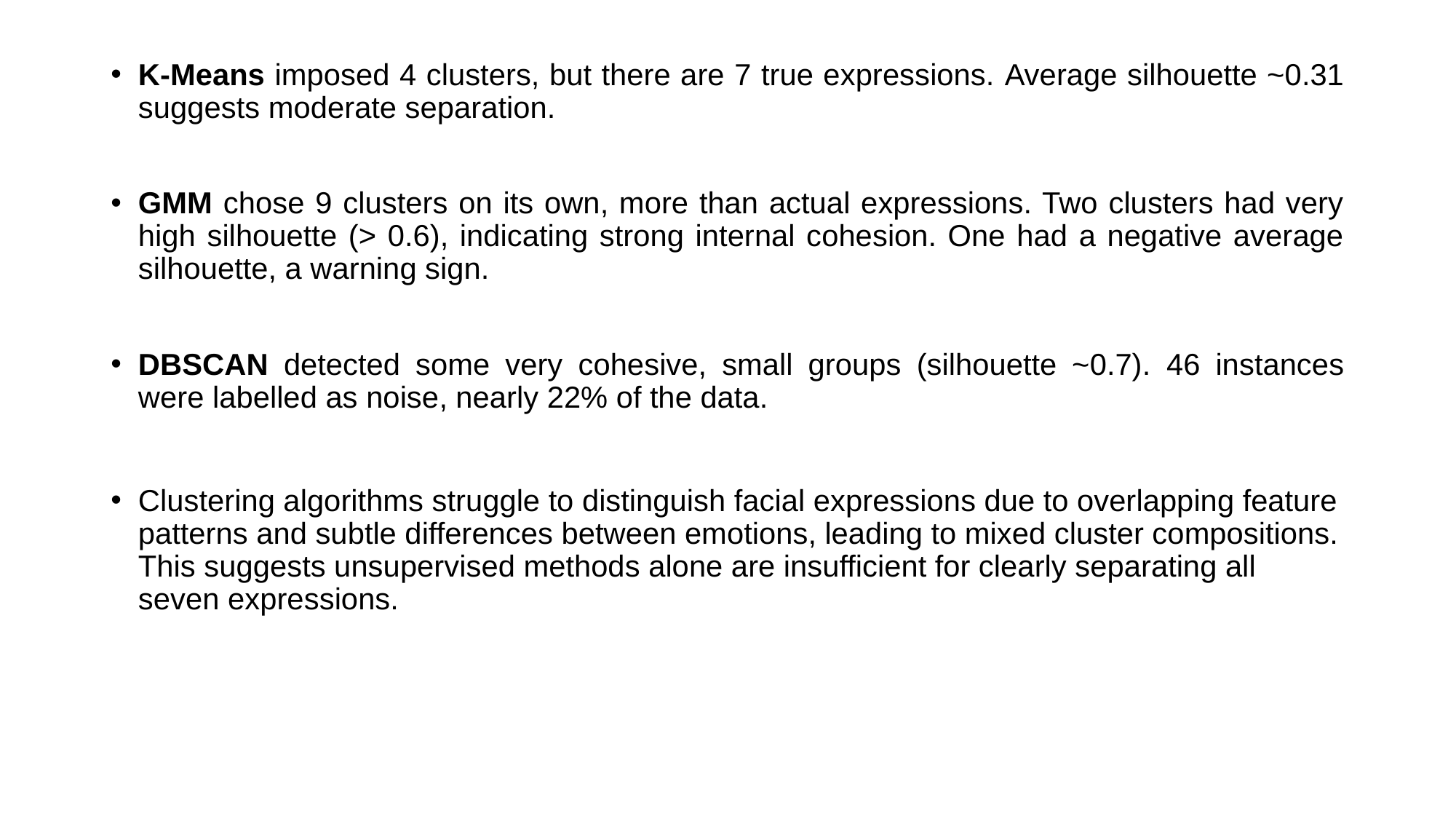

K-Means imposed 4 clusters, but there are 7 true expressions. Average silhouette ~0.31 suggests moderate separation.

GMM chose 9 clusters on its own, more than actual expressions. Two clusters had very high silhouette (> 0.6), indicating strong internal cohesion. One had a negative average silhouette, a warning sign.

DBSCAN detected some very cohesive, small groups (silhouette ~0.7). 46 instances were labelled as noise, nearly 22% of the data.

Clustering algorithms struggle to distinguish facial expressions due to overlapping feature patterns and subtle differences between emotions, leading to mixed cluster compositions. This suggests unsupervised methods alone are insufficient for clearly separating all seven expressions.